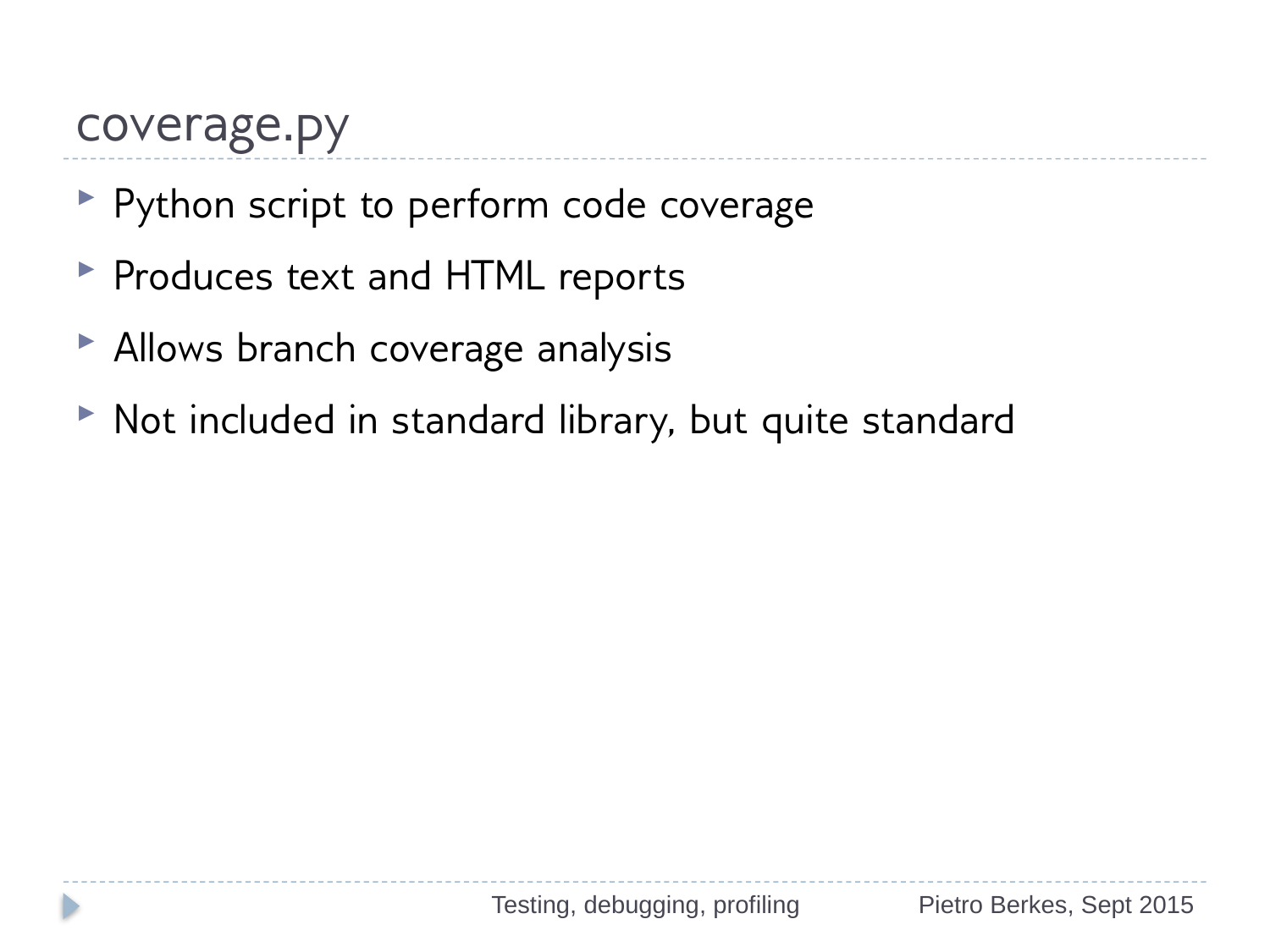

# coverage.py
Python script to perform code coverage
Produces text and HTML reports
Allows branch coverage analysis
Not included in standard library, but quite standard
Testing, debugging, profiling
Pietro Berkes, Sept 2015